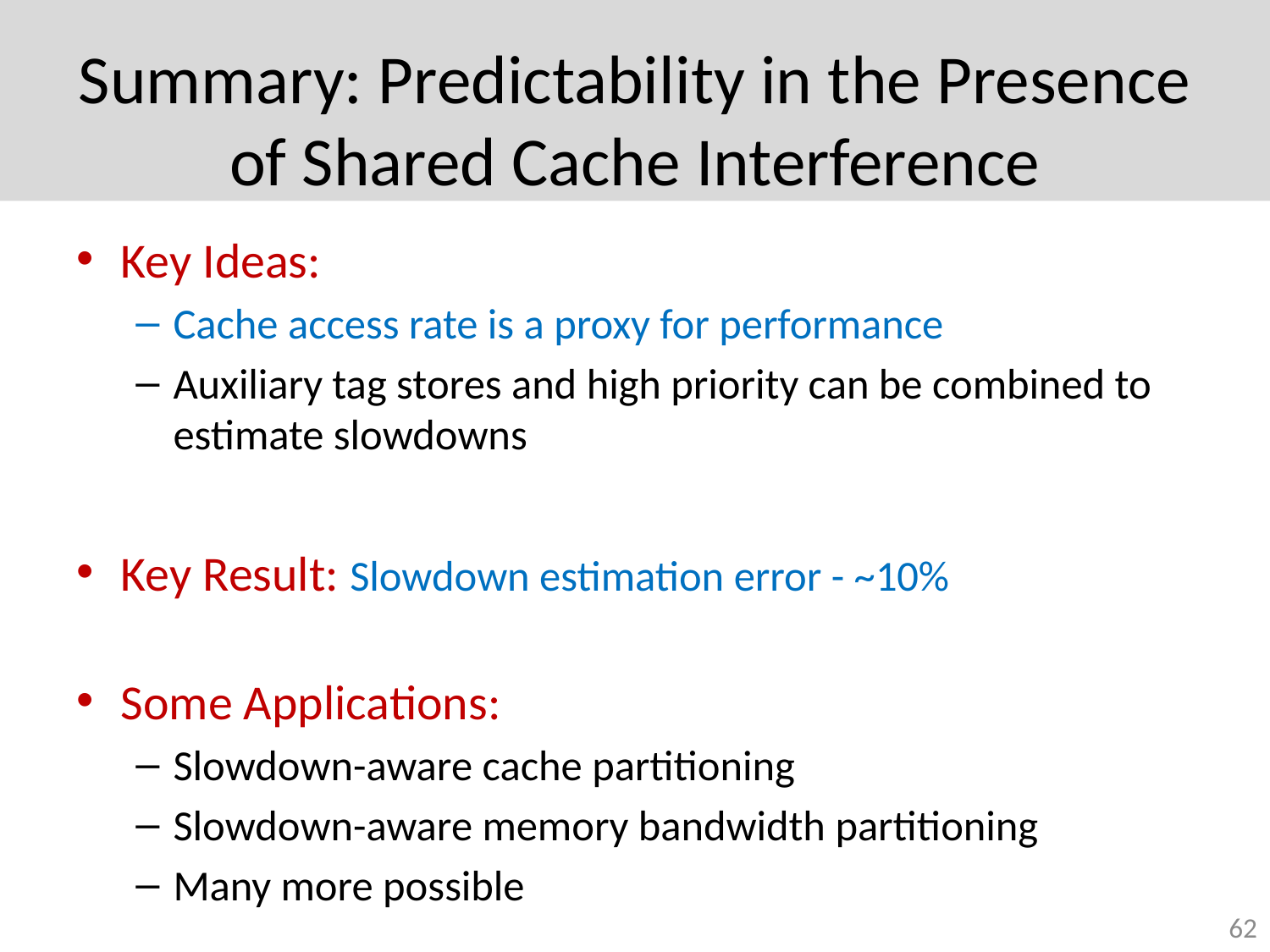

# Summary: Predictability in the Presence of Shared Cache Interference
Key Ideas:
Cache access rate is a proxy for performance
Auxiliary tag stores and high priority can be combined to estimate slowdowns

Key Result: Slowdown estimation error - ~10%

Some Applications:
Slowdown-aware cache partitioning
Slowdown-aware memory bandwidth partitioning
Many more possible
62